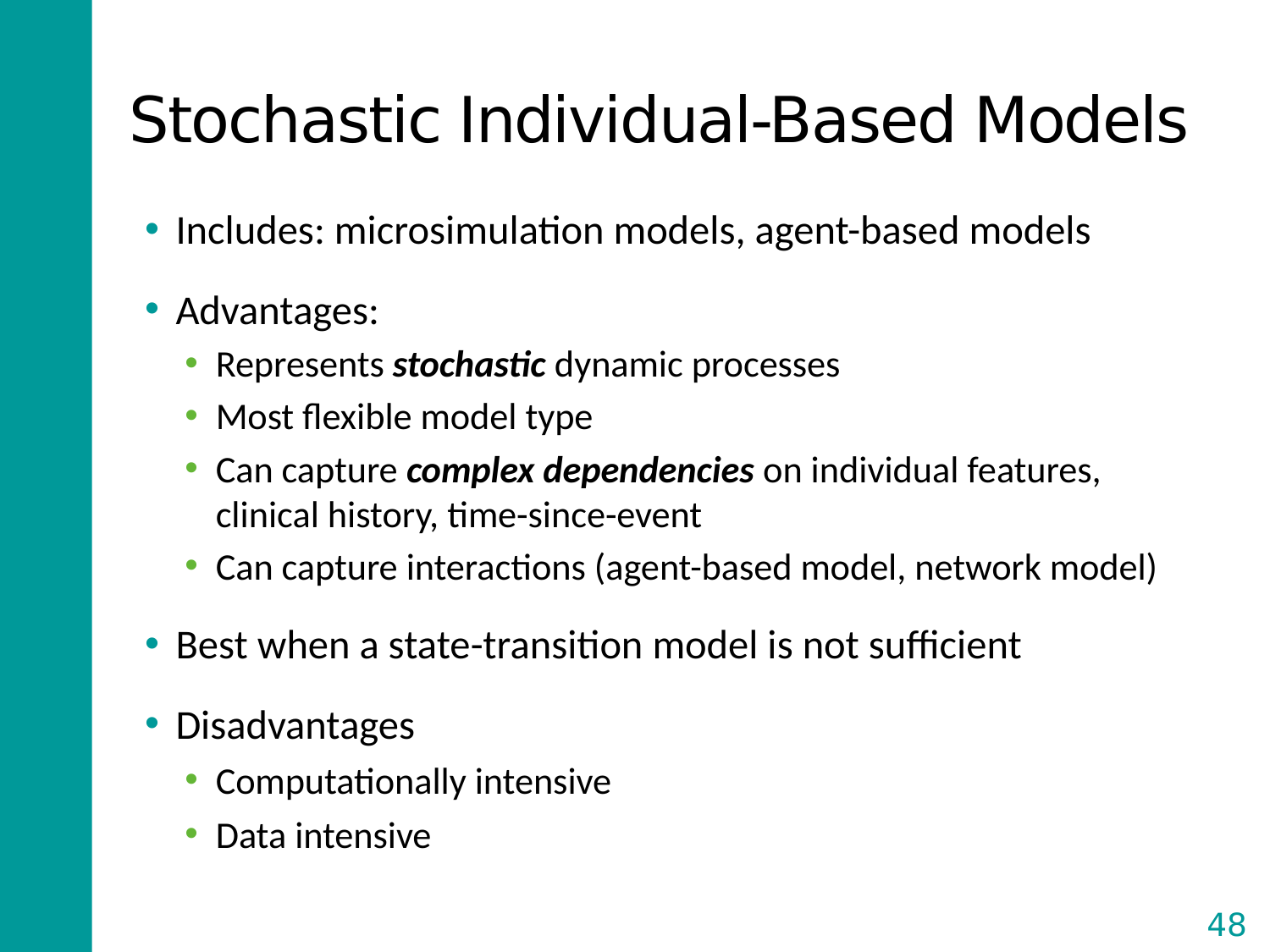

# Stochastic Individual-Based Models
Includes: microsimulation models, agent-based models
Advantages:
Represents stochastic dynamic processes
Most flexible model type
Can capture complex dependencies on individual features, clinical history, time-since-event
Can capture interactions (agent-based model, network model)
Best when a state-transition model is not sufficient
Disadvantages
Computationally intensive
Data intensive
48